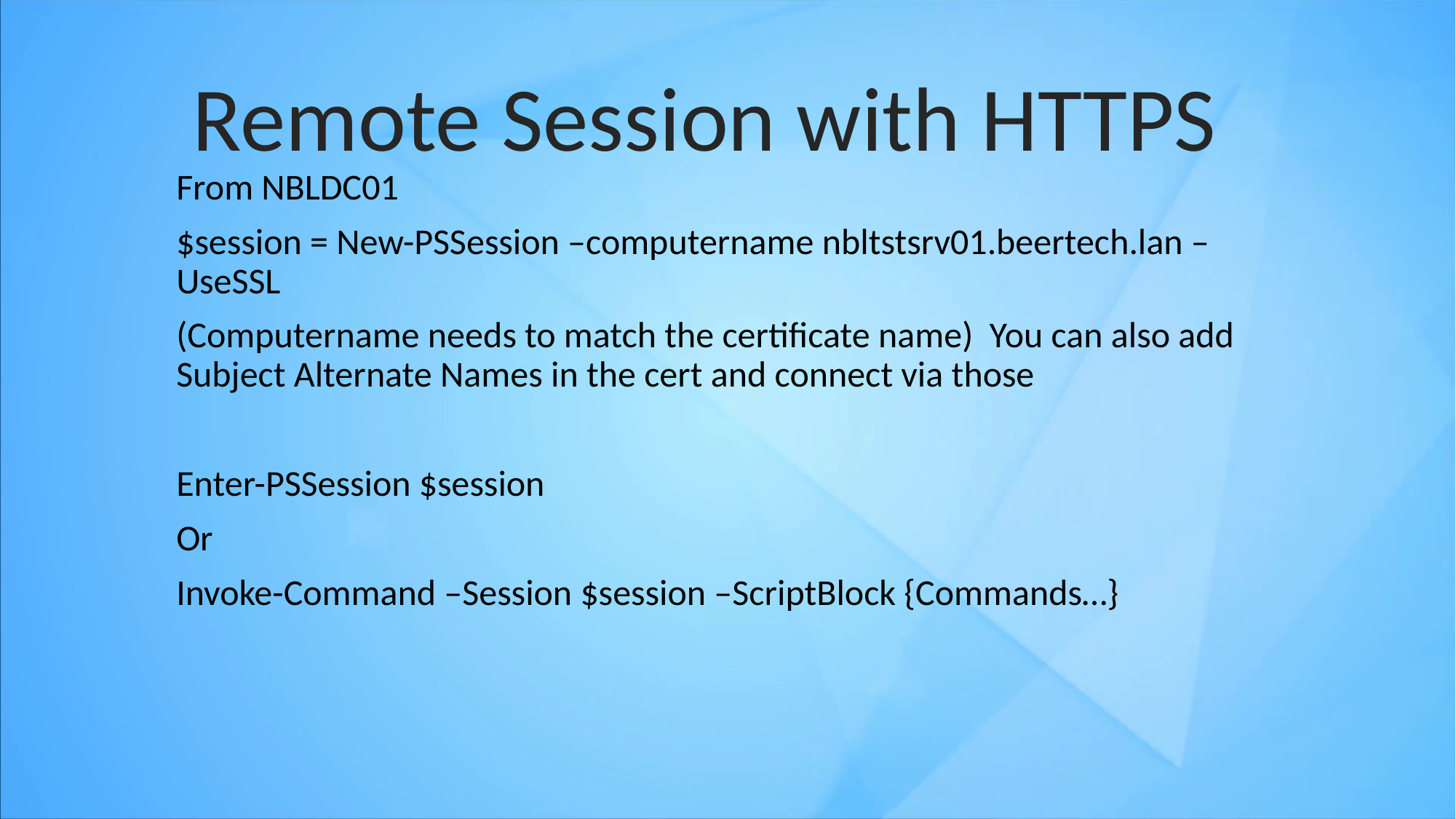

# Remote Session with HTTPS
From NBLDC01
$session = New-PSSession –computername nbltstsrv01.beertech.lan –UseSSL
(Computername needs to match the certificate name)  You can also add Subject Alternate Names in the cert and connect via those

Enter-PSSession $session
Or
Invoke-Command –Session $session –ScriptBlock {Commands…}